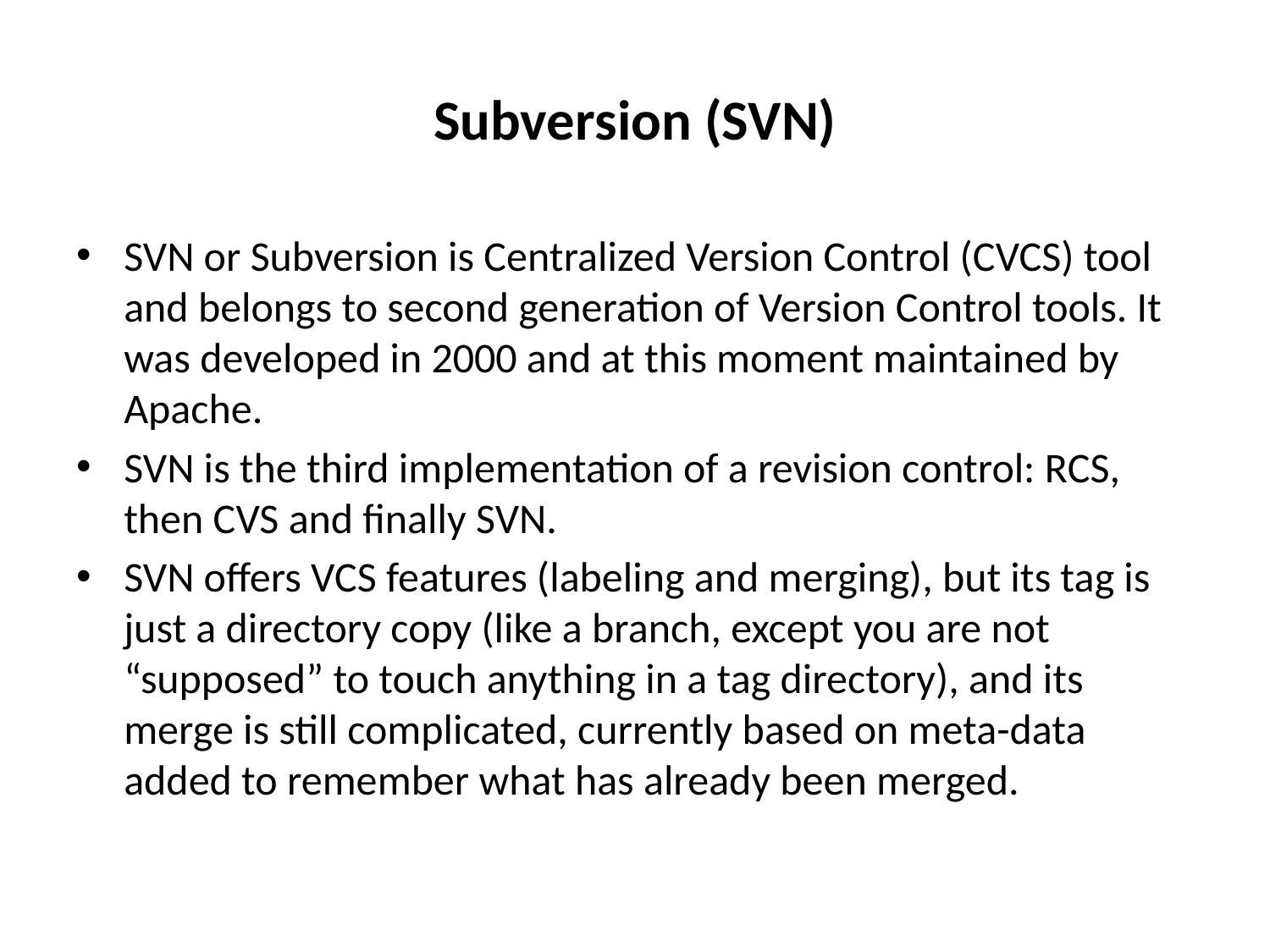

# Subversion (SVN)
SVN or Subversion is Centralized Version Control (CVCS) tool and belongs to second generation of Version Control tools. It was developed in 2000 and at this moment maintained by Apache.
SVN is the third implementation of a revision control: RCS, then CVS and finally SVN.
SVN offers VCS features (labeling and merging), but its tag is just a directory copy (like a branch, except you are not “supposed” to touch anything in a tag directory), and its merge is still complicated, currently based on meta-data added to remember what has already been merged.